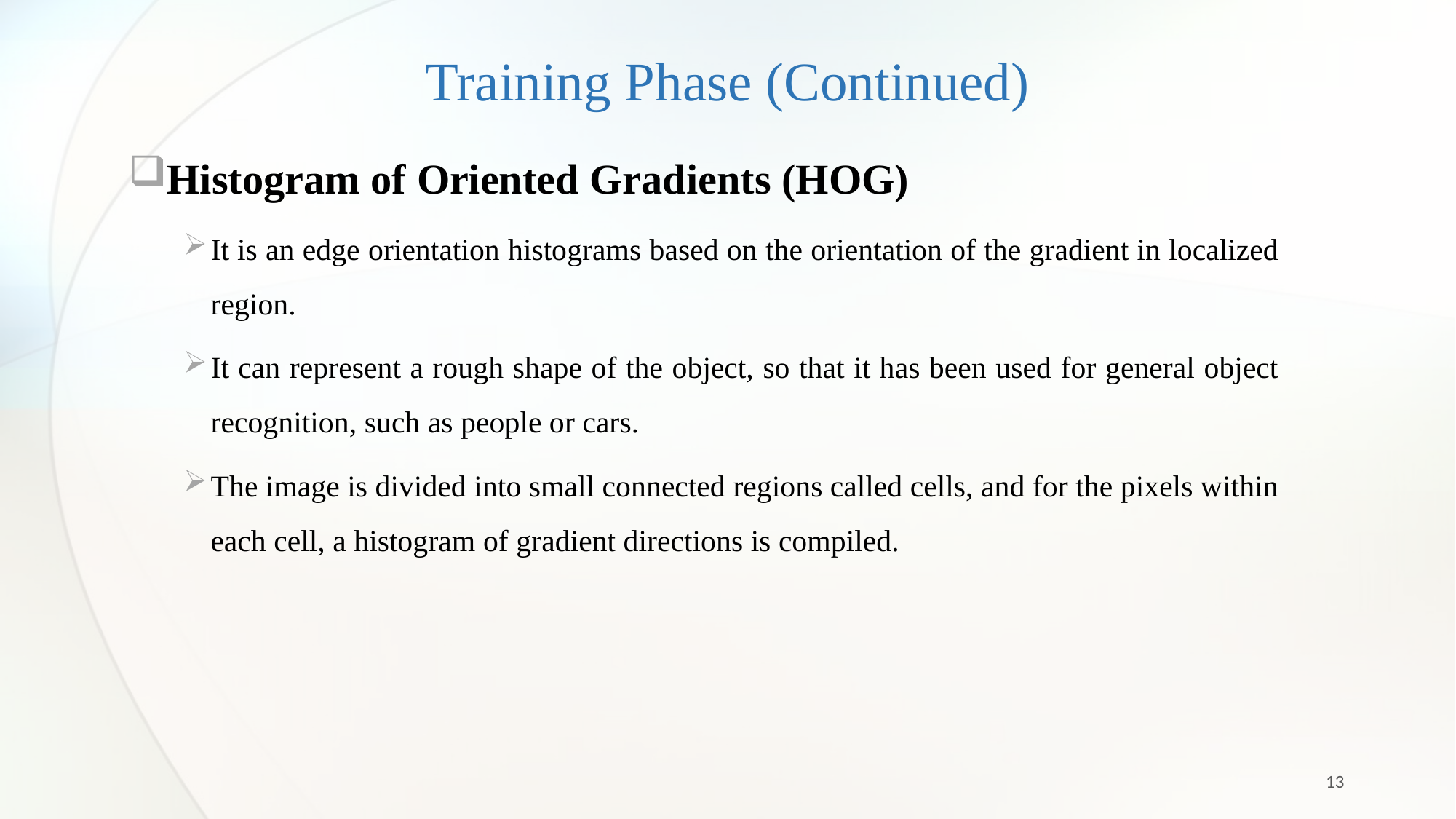

Training Phase (Continued)
Histogram of Oriented Gradients (HOG)
It is an edge orientation histograms based on the orientation of the gradient in localized region.
It can represent a rough shape of the object, so that it has been used for general object recognition, such as people or cars.
The image is divided into small connected regions called cells, and for the pixels within each cell, a histogram of gradient directions is compiled.
13